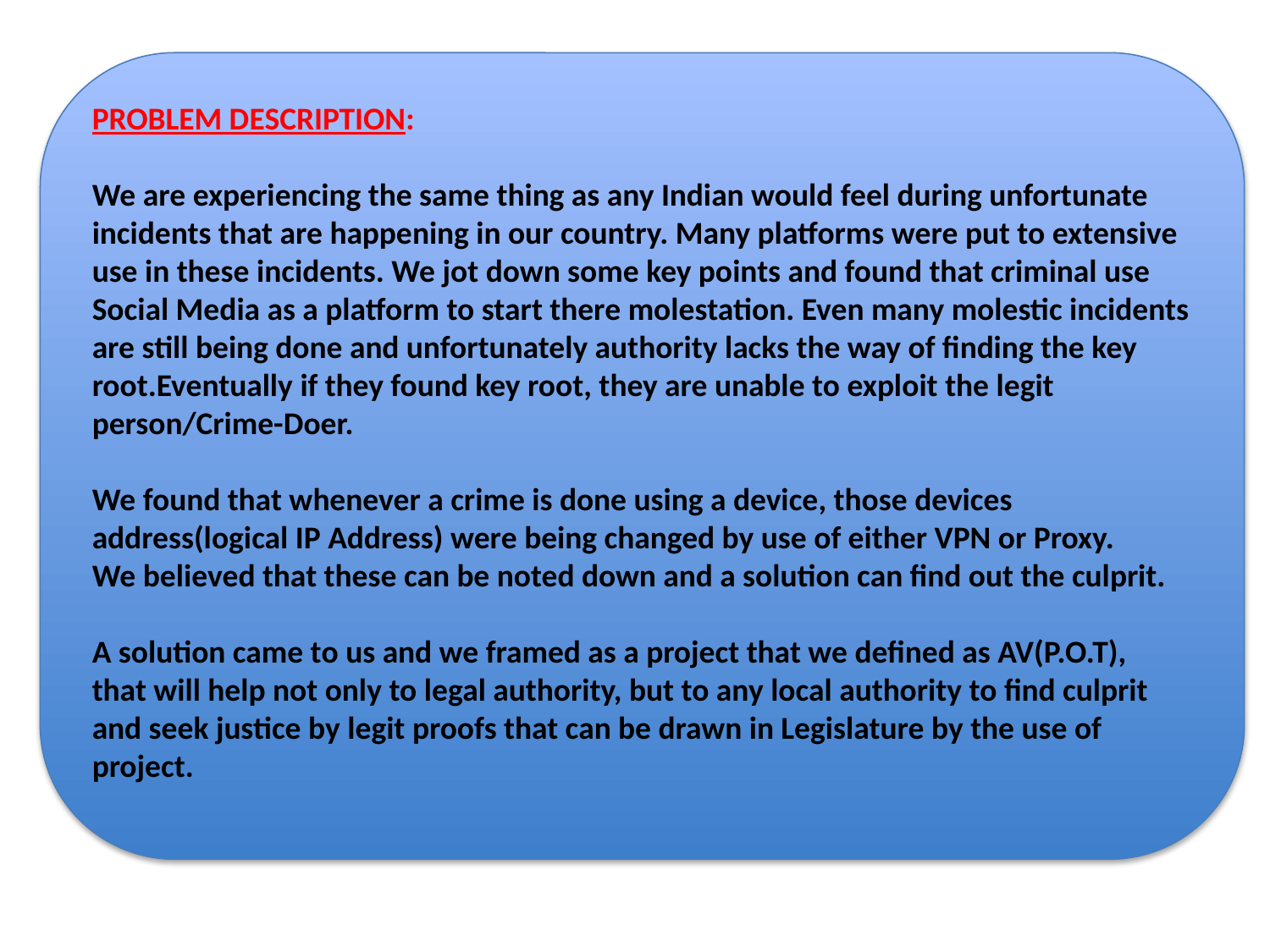

PROBLEM DESCRIPTION:

We are experiencing the same thing as any Indian would feel during unfortunate incidents that are happening in our country. Many platforms were put to extensive use in these incidents. We jot down some key points and found that criminal use Social Media as a platform to start there molestation. Even many molestic incidents are still being done and unfortunately authority lacks the way of finding the key root.Eventually if they found key root, they are unable to exploit the legit person/Crime-Doer.

We found that whenever a crime is done using a device, those devices address(logical IP Address) were being changed by use of either VPN or Proxy.
We believed that these can be noted down and a solution can find out the culprit.

A solution came to us and we framed as a project that we defined as AV(P.O.T),
that will help not only to legal authority, but to any local authority to find culprit and seek justice by legit proofs that can be drawn in Legislature by the use of project.